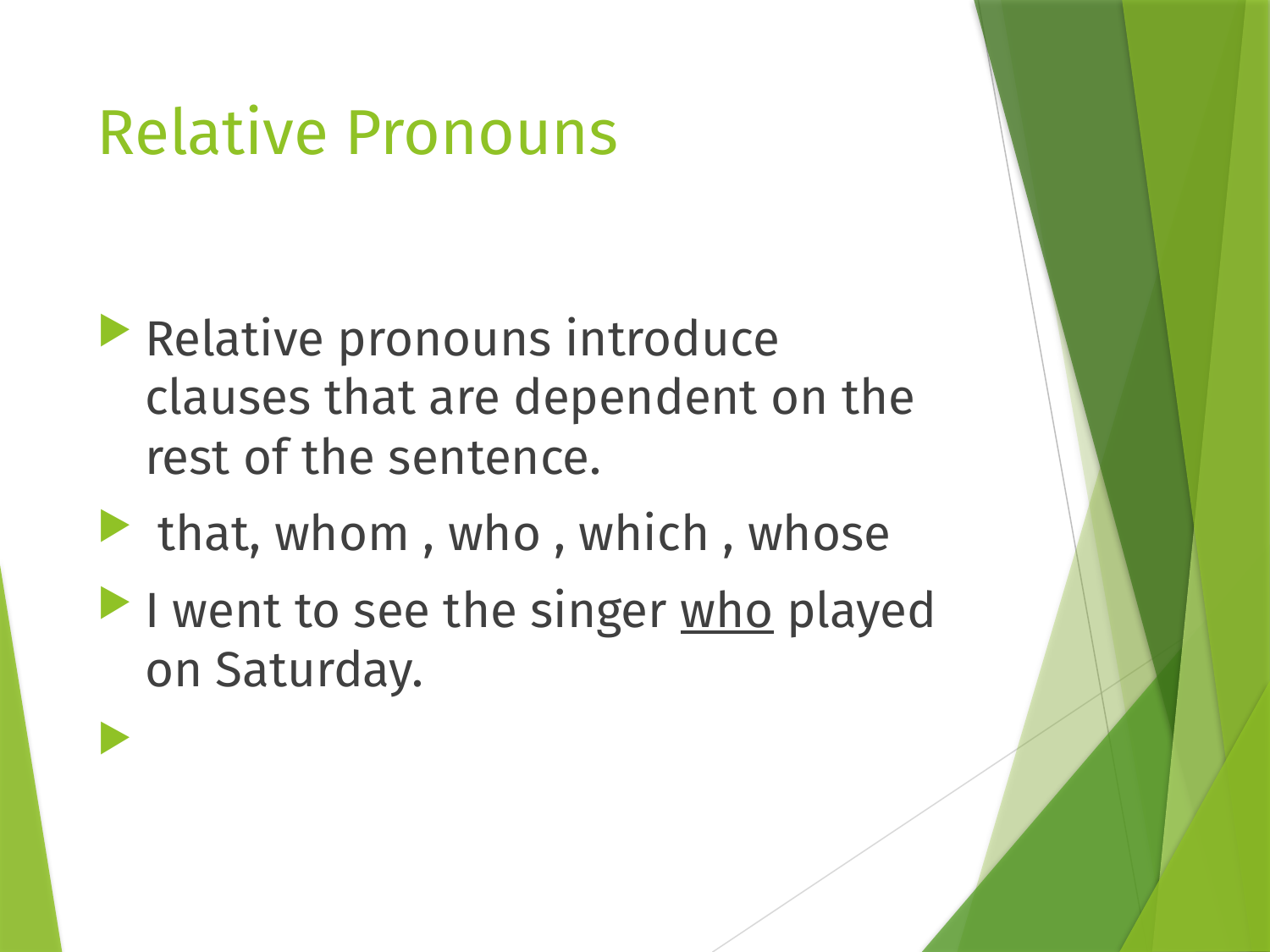

# Relative Pronouns
Relative pronouns introduce clauses that are dependent on the rest of the sentence.
 that, whom , who , which , whose
I went to see the singer who played on Saturday.